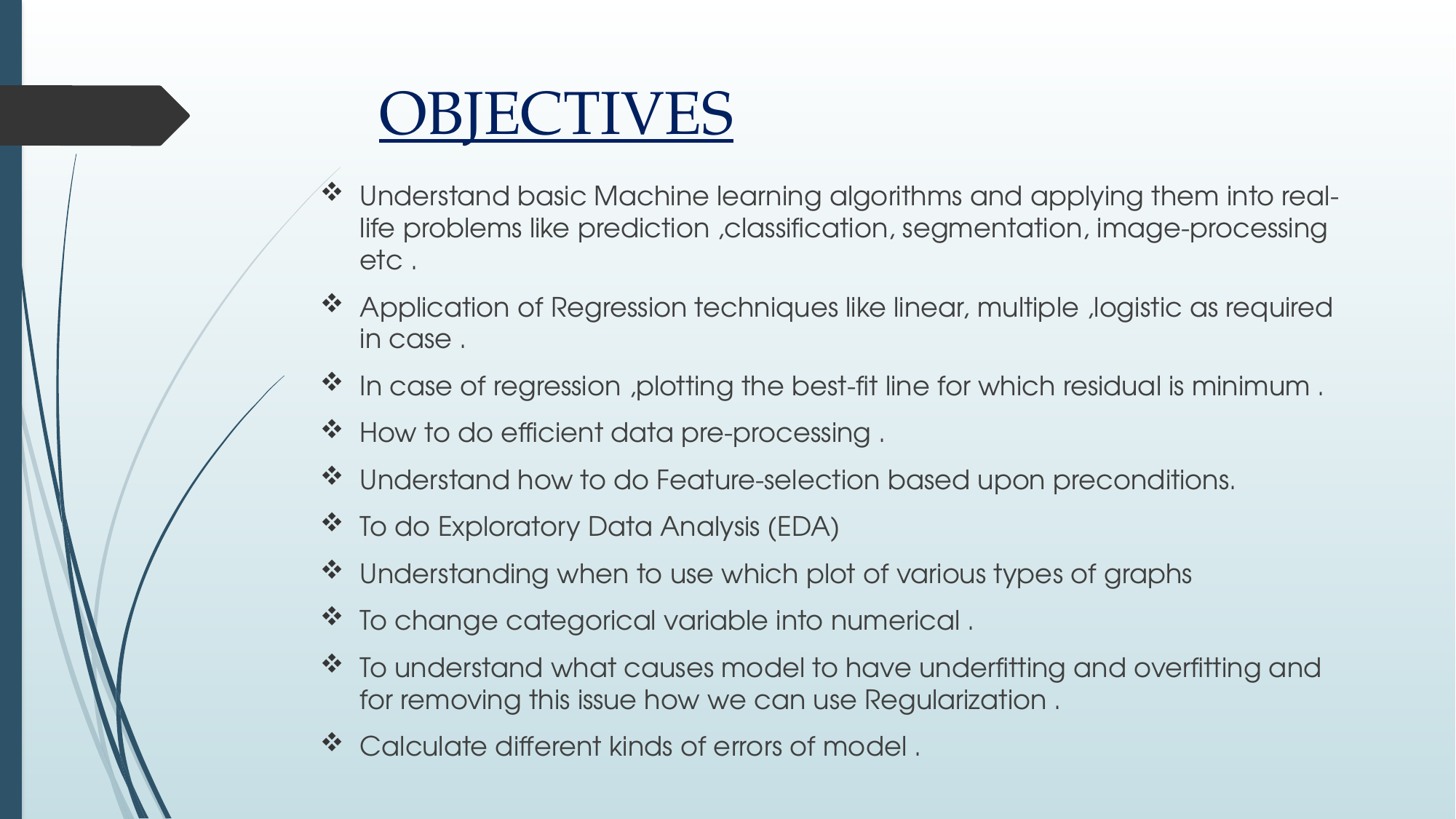

# OBJECTIVES
Understand basic Machine learning algorithms and applying them into real-life problems like prediction ,classification, segmentation, image-processing  etc .
Application of Regression techniques like linear, multiple ,logistic as required in case .
In case of regression ,plotting the best-fit line for which residual is minimum .
How to do efficient data pre-processing .
Understand how to do Feature-selection based upon preconditions.
To do Exploratory Data Analysis (EDA)
Understanding when to use which plot of various types of graphs
To change categorical variable into numerical .
To understand what causes model to have underfitting and overfitting and for removing this issue how we can use Regularization .
Calculate different kinds of errors of model .